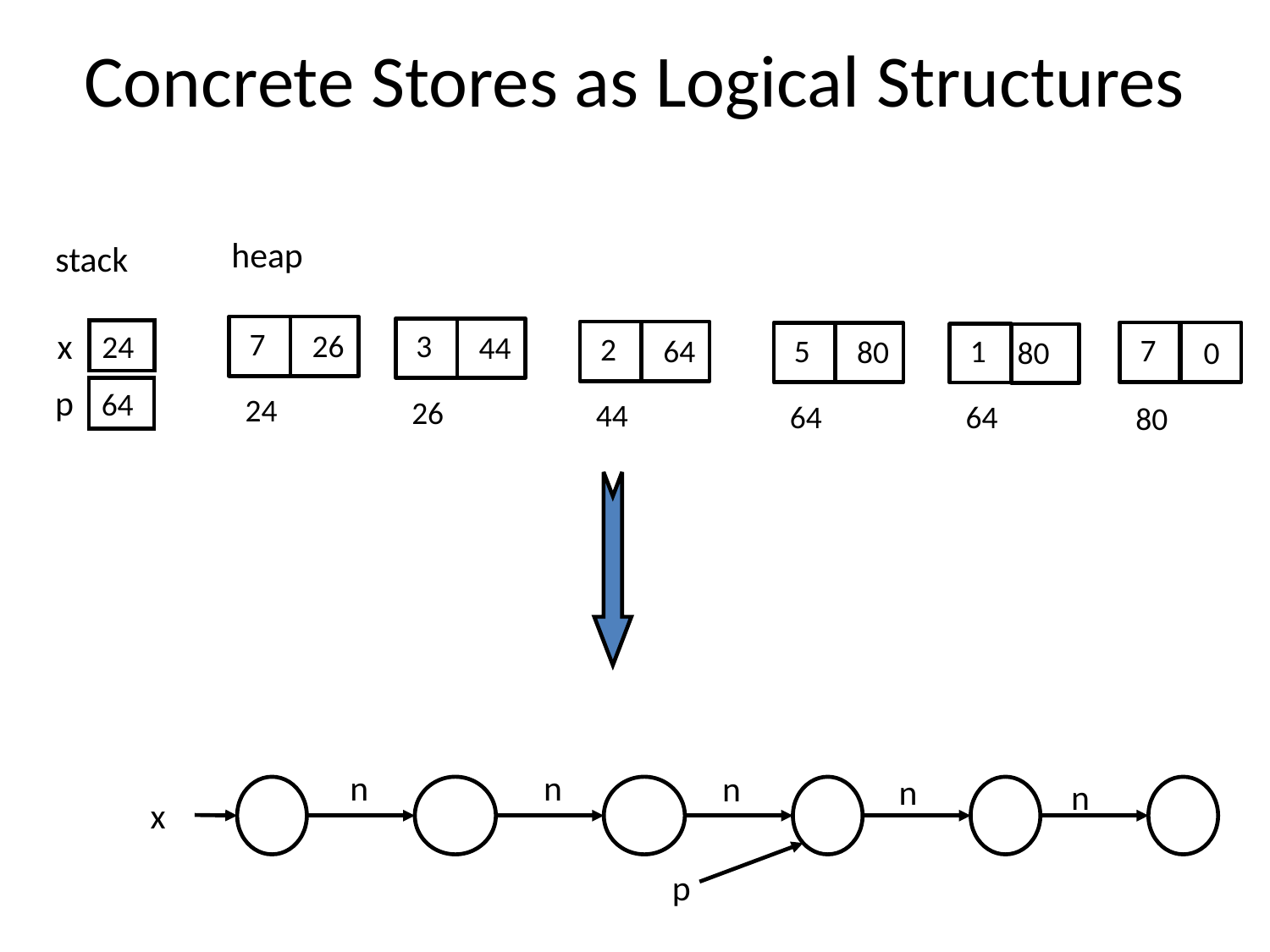

# Concrete Stores as Logical Structures
heap
stack

x
7

26
3
24
44

2

7
5
64
1
80
0
80
p

64
24
26
44
64
64
80

n
n
n
n
n

x
p